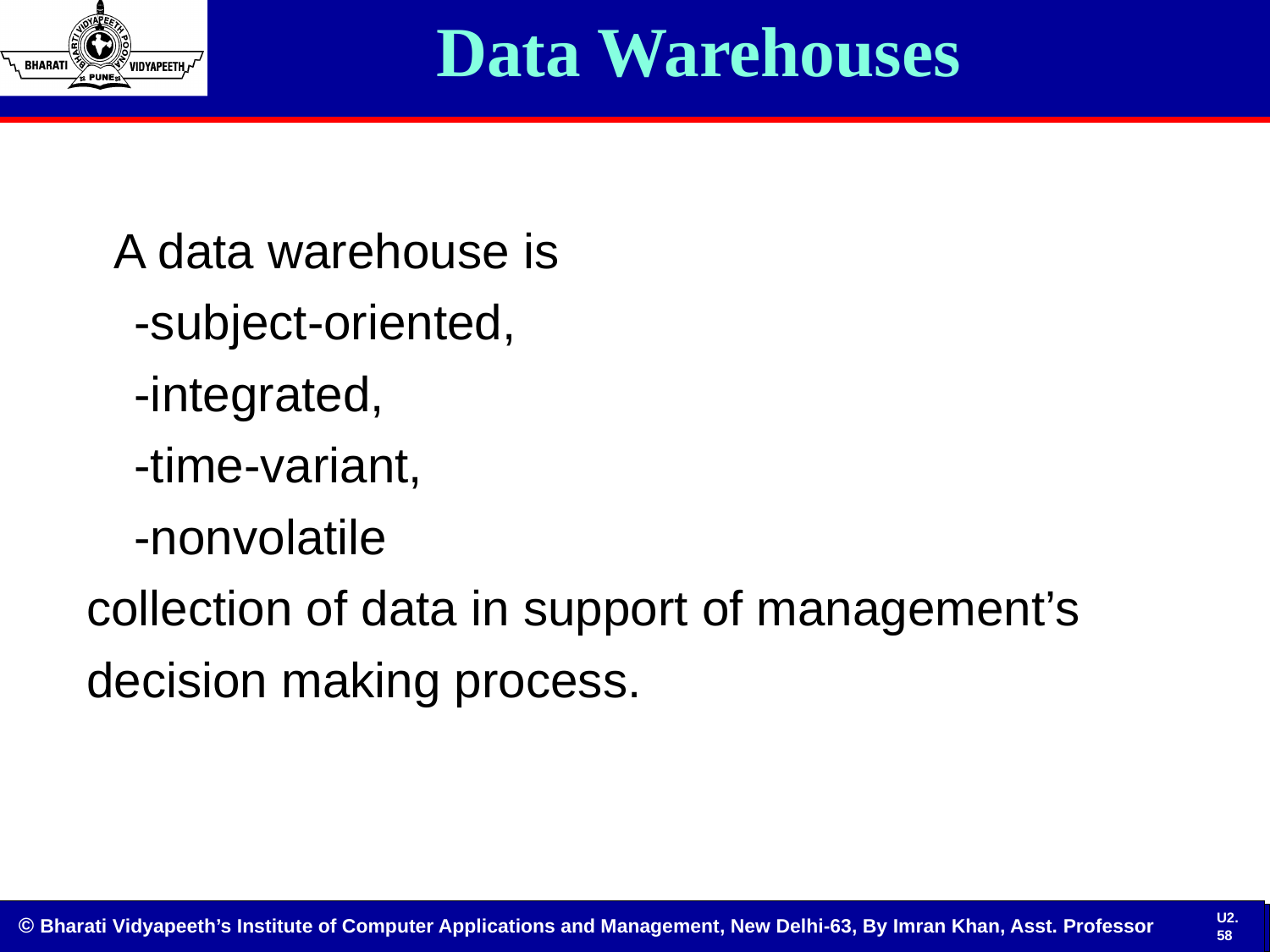

# Data Warehouses

  A data warehouse is
	-subject-oriented,
	-integrated,
	-time-variant,
	-nonvolatile
collection of data in support of management’s
decision making process.